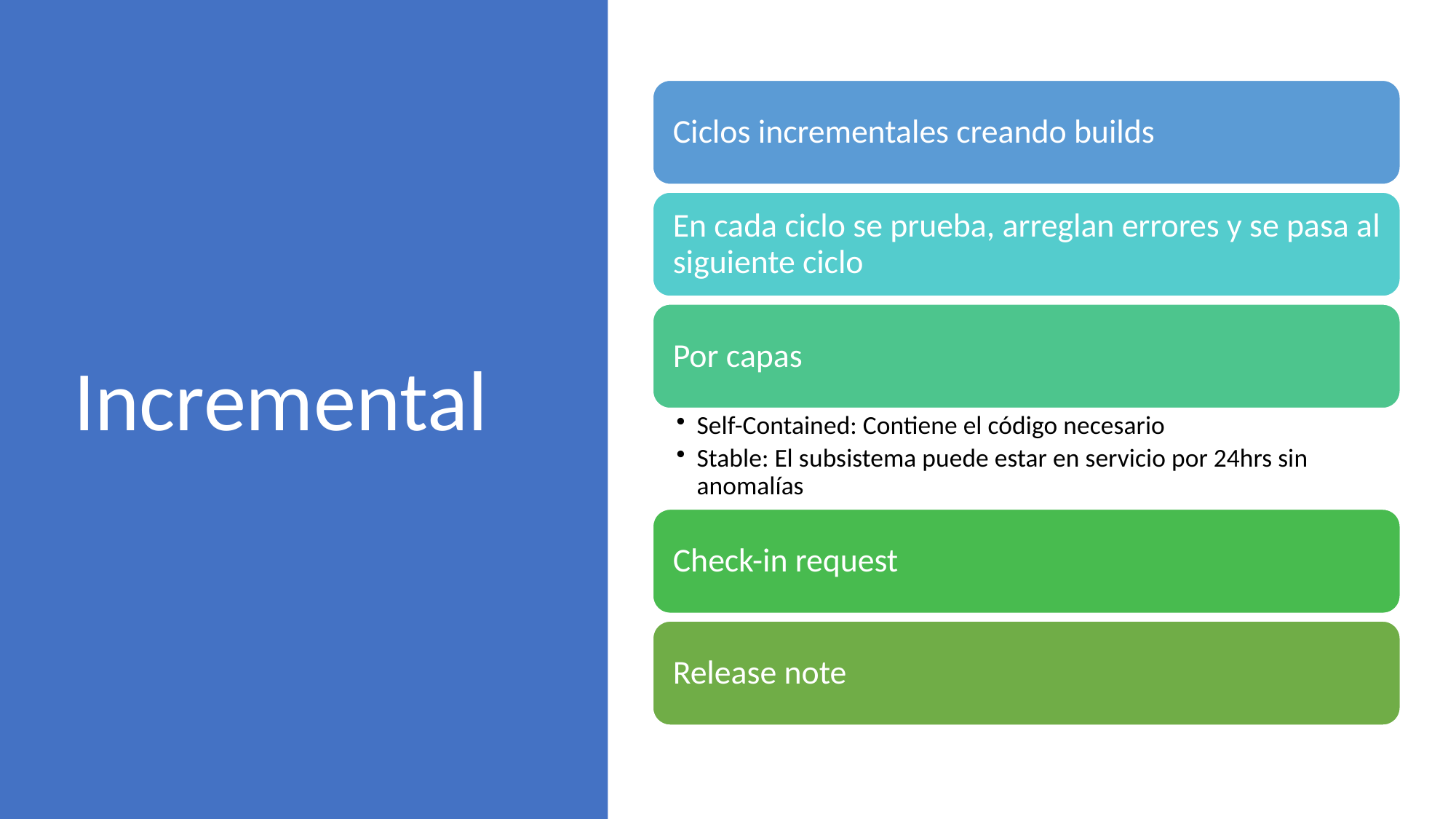

# Incremental
Ciclos incrementales creando builds
En cada ciclo se prueba, arreglan errores y se pasa al siguiente ciclo
Por capas
Self-Contained: Contiene el código necesario
Stable: El subsistema puede estar en servicio por 24hrs sin anomalías
Check-in request
Release note